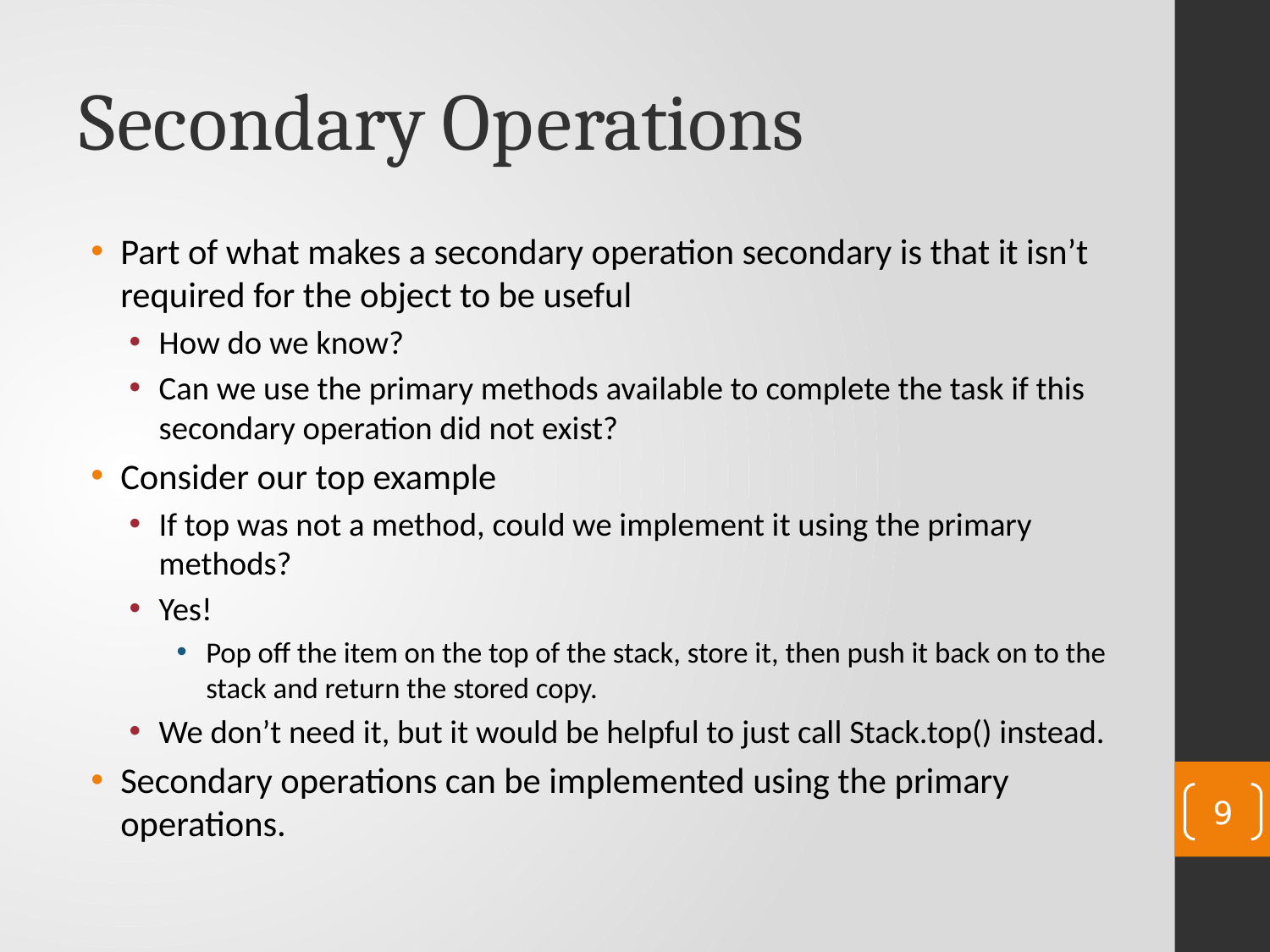

# Secondary Operations
Part of what makes a secondary operation secondary is that it isn’t required for the object to be useful
How do we know?
Can we use the primary methods available to complete the task if this secondary operation did not exist?
Consider our top example
If top was not a method, could we implement it using the primary methods?
Yes!
Pop off the item on the top of the stack, store it, then push it back on to the stack and return the stored copy.
We don’t need it, but it would be helpful to just call Stack.top() instead.
Secondary operations can be implemented using the primary operations.
9